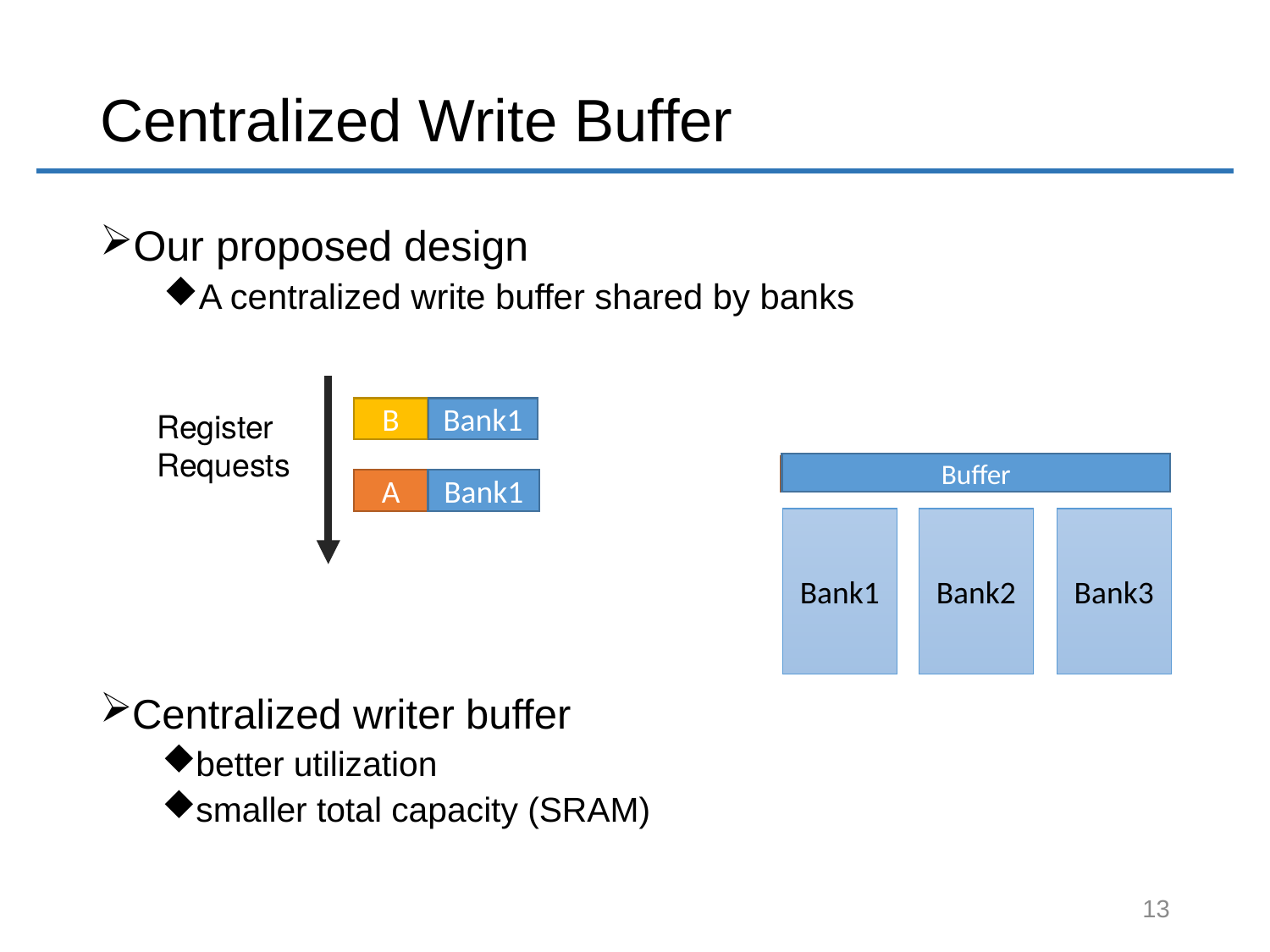

# Centralized Write Buffer
Our proposed design
A centralized write buffer shared by banks
B
Bank1
Register  Requests
Buffer
Buffer
A
B
Buffer
A
Bank1
A
Bank1
Bank2
Bank3
Centralized writer buffer
better utilization
smaller total capacity (SRAM)

13